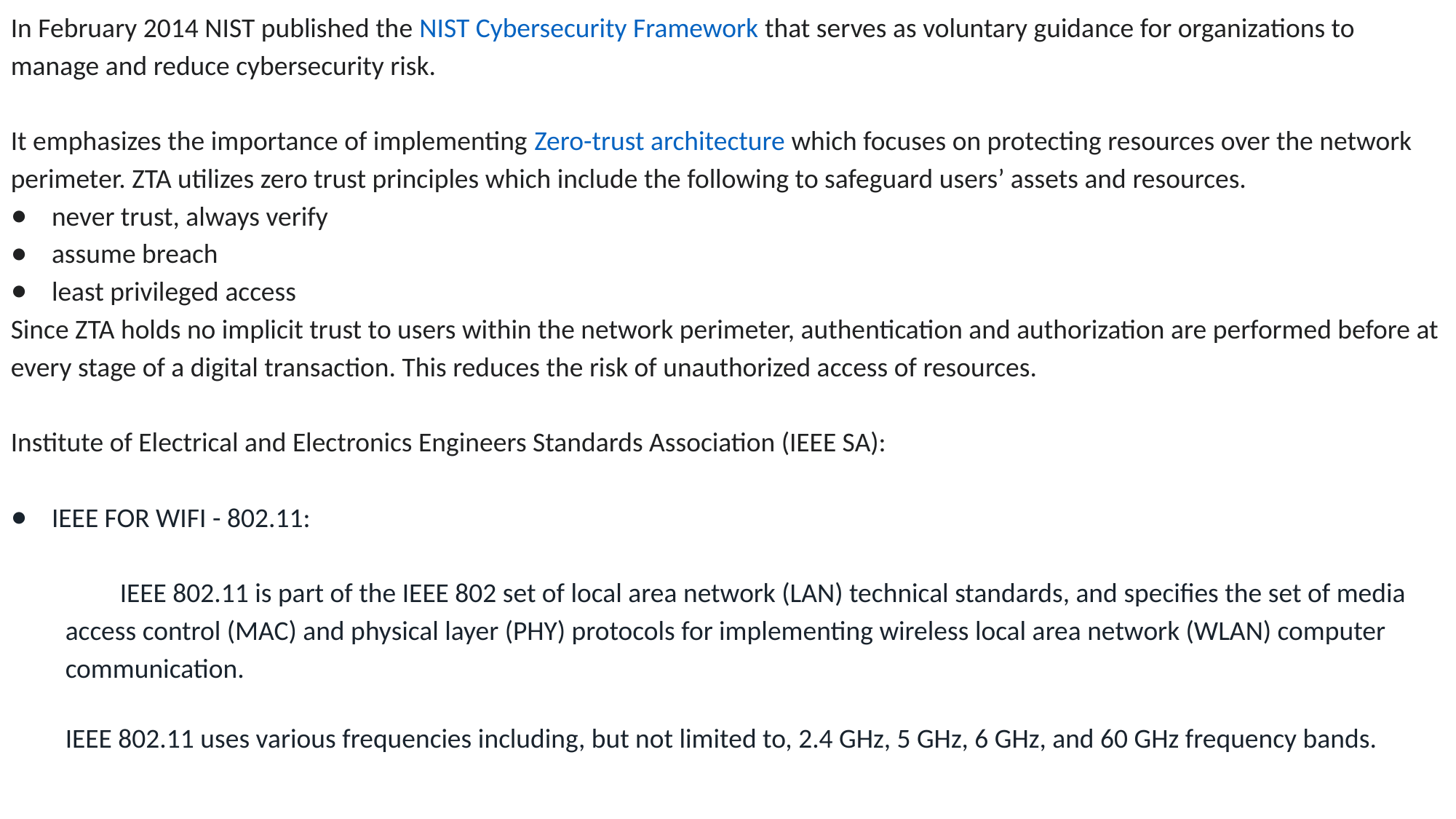

In February 2014 NIST published the NIST Cybersecurity Framework that serves as voluntary guidance for organizations to manage and reduce cybersecurity risk.

It emphasizes the importance of implementing Zero-trust architecture which focuses on protecting resources over the network perimeter. ZTA utilizes zero trust principles which include the following to safeguard users’ assets and resources.
never trust, always verify
assume breach
least privileged access
Since ZTA holds no implicit trust to users within the network perimeter, authentication and authorization are performed before at every stage of a digital transaction. This reduces the risk of unauthorized access of resources.

Institute of Electrical and Electronics Engineers Standards Association (IEEE SA):

IEEE FOR WIFI - 802.11:

IEEE 802.11 is part of the IEEE 802 set of local area network (LAN) technical standards, and specifies the set of media access control (MAC) and physical layer (PHY) protocols for implementing wireless local area network (WLAN) computer communication.

IEEE 802.11 uses various frequencies including, but not limited to, 2.4 GHz, 5 GHz, 6 GHz, and 60 GHz frequency bands.